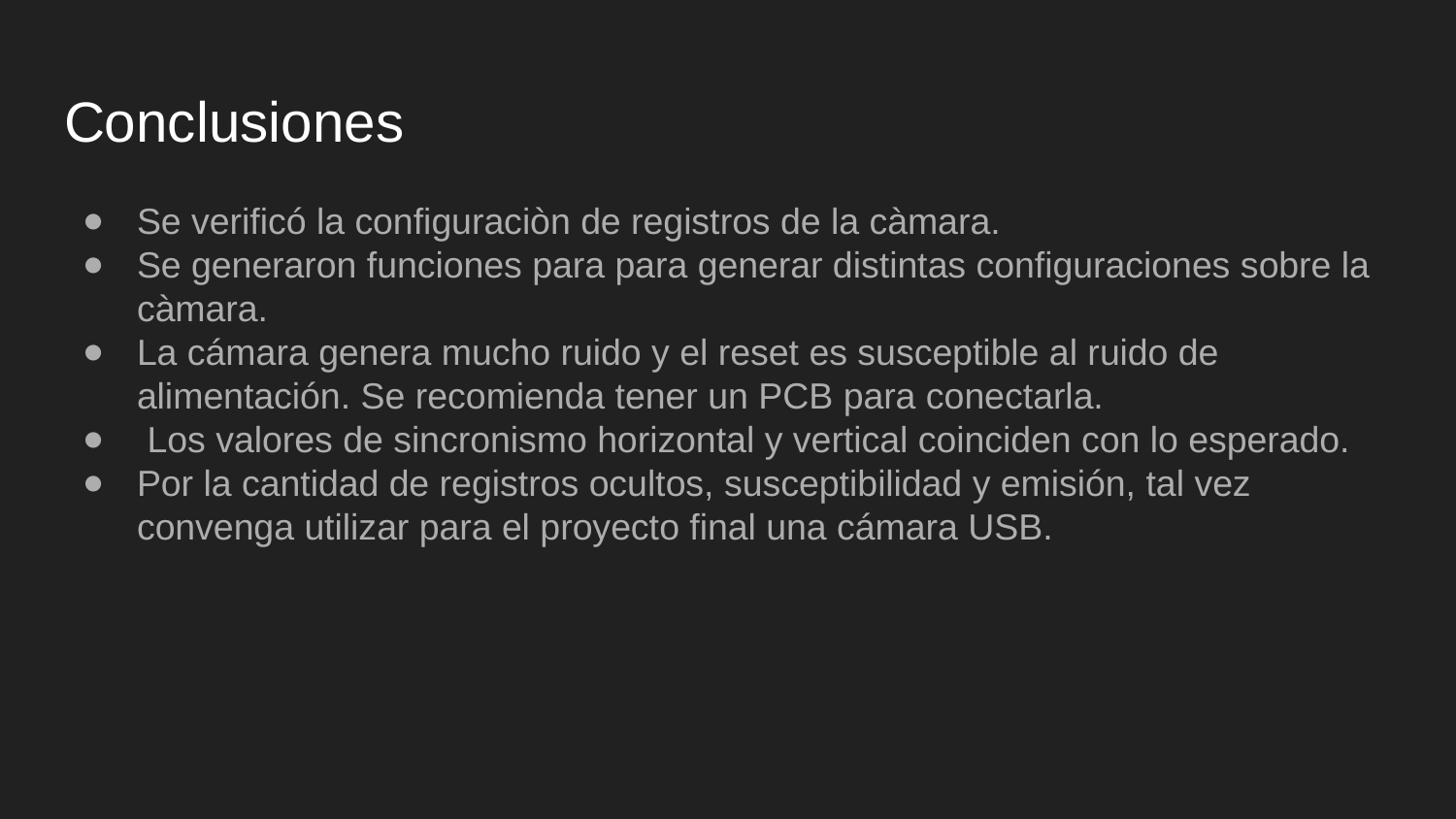

# Conclusiones
Se verificó la configuraciòn de registros de la càmara.
Se generaron funciones para para generar distintas configuraciones sobre la càmara.
La cámara genera mucho ruido y el reset es susceptible al ruido de alimentación. Se recomienda tener un PCB para conectarla.
 Los valores de sincronismo horizontal y vertical coinciden con lo esperado.
Por la cantidad de registros ocultos, susceptibilidad y emisión, tal vez convenga utilizar para el proyecto final una cámara USB.